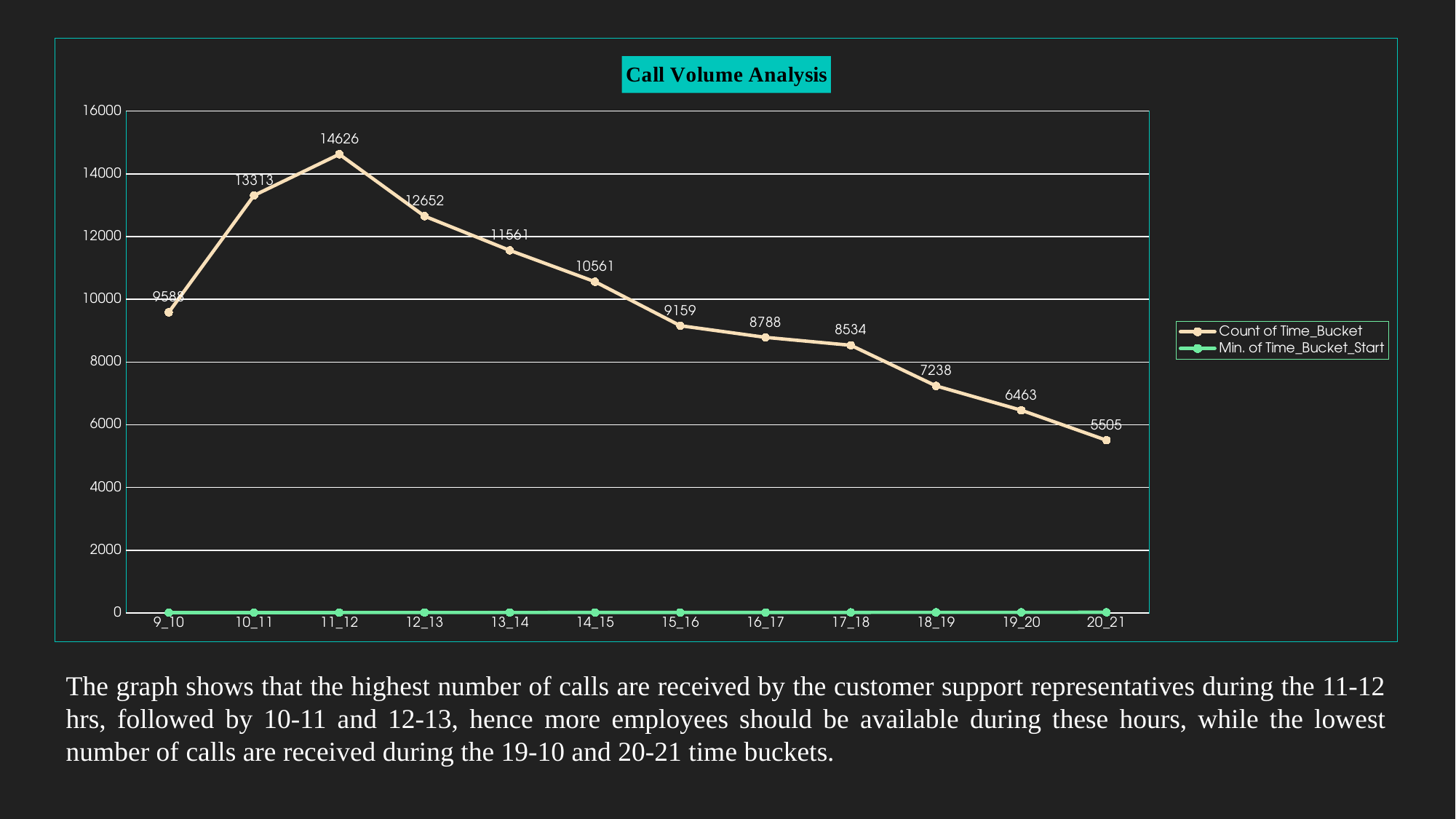

### Chart: Call Volume Analysis

| Category | Count of Time_Bucket | Min. of Time_Bucket_Start |
|---|---|---|
| 9_10 | 9588.0 | 9.0 |
| 10_11 | 13313.0 | 10.0 |
| 11_12 | 14626.0 | 11.0 |
| 12_13 | 12652.0 | 12.0 |
| 13_14 | 11561.0 | 13.0 |
| 14_15 | 10561.0 | 14.0 |
| 15_16 | 9159.0 | 15.0 |
| 16_17 | 8788.0 | 16.0 |
| 17_18 | 8534.0 | 17.0 |
| 18_19 | 7238.0 | 18.0 |
| 19_20 | 6463.0 | 19.0 |
| 20_21 | 5505.0 | 20.0 |
The graph shows that the highest number of calls are received by the customer support representatives during the 11-12 hrs, followed by 10-11 and 12-13, hence more employees should be available during these hours, while the lowest number of calls are received during the 19-10 and 20-21 time buckets.